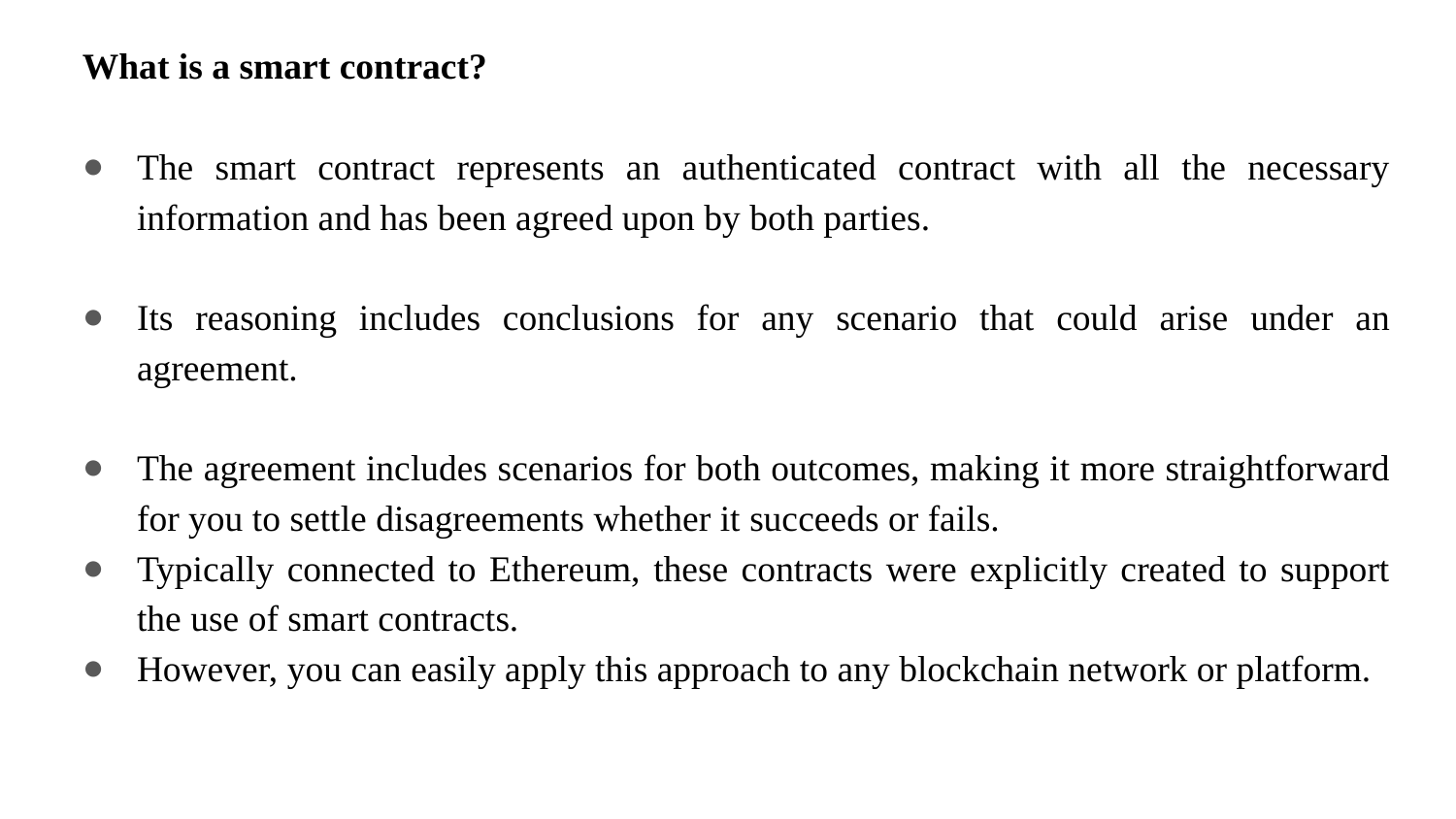

What is a smart contract?

The smart contract represents an authenticated contract with all the necessary information and has been agreed upon by both parties.

Its reasoning includes conclusions for any scenario that could arise under an agreement.

The agreement includes scenarios for both outcomes, making it more straightforward for you to settle disagreements whether it succeeds or fails.
Typically connected to Ethereum, these contracts were explicitly created to support the use of smart contracts.
However, you can easily apply this approach to any blockchain network or platform.